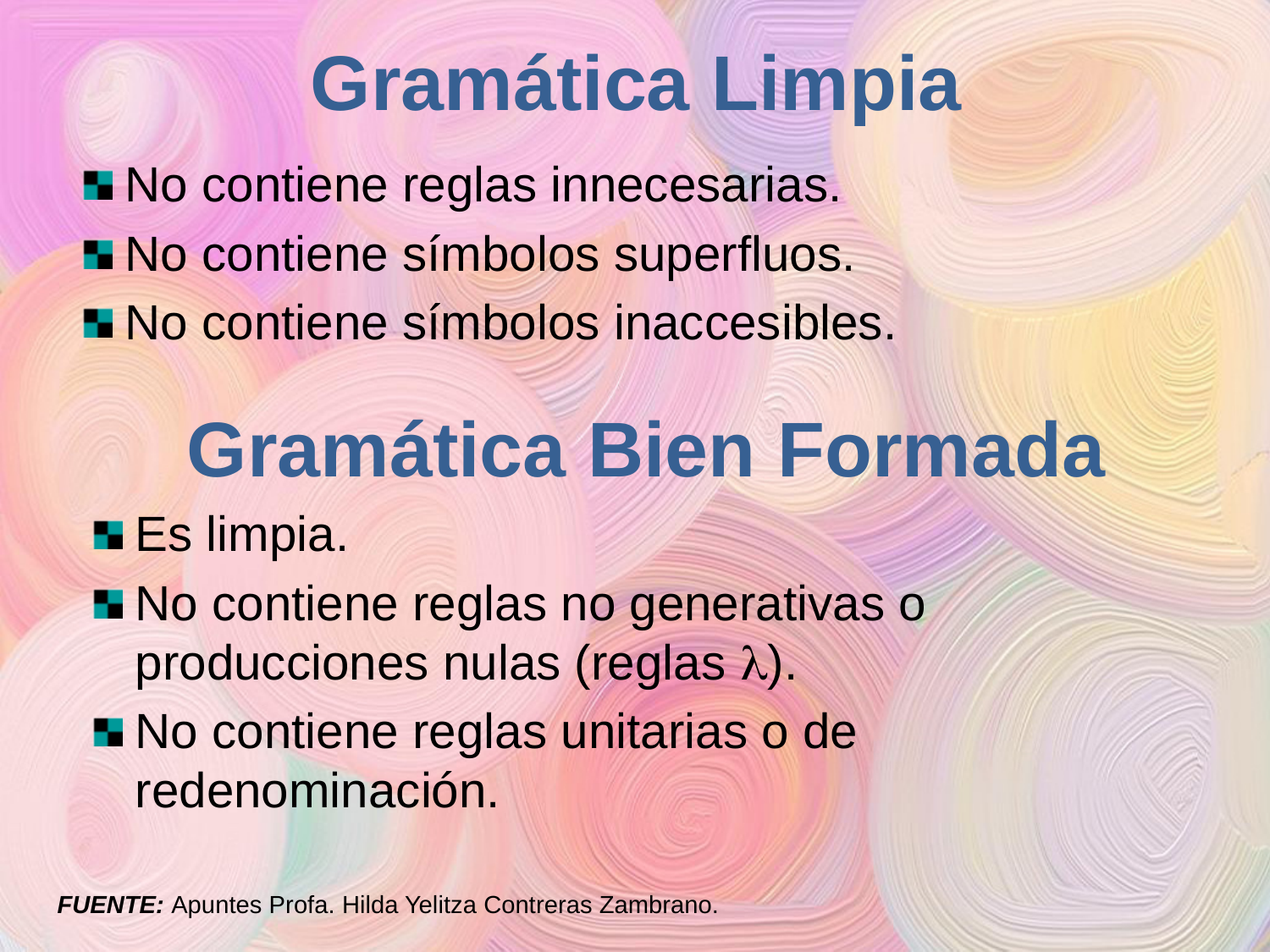

# Gramática Limpia
No contiene reglas innecesarias.
No contiene símbolos superfluos.
No contiene símbolos inaccesibles.
Gramática Bien Formada
Es limpia.
No contiene reglas no generativas o producciones nulas (reglas λ).
No contiene reglas unitarias o de redenominación.
FUENTE: Apuntes Profa. Hilda Yelitza Contreras Zambrano.